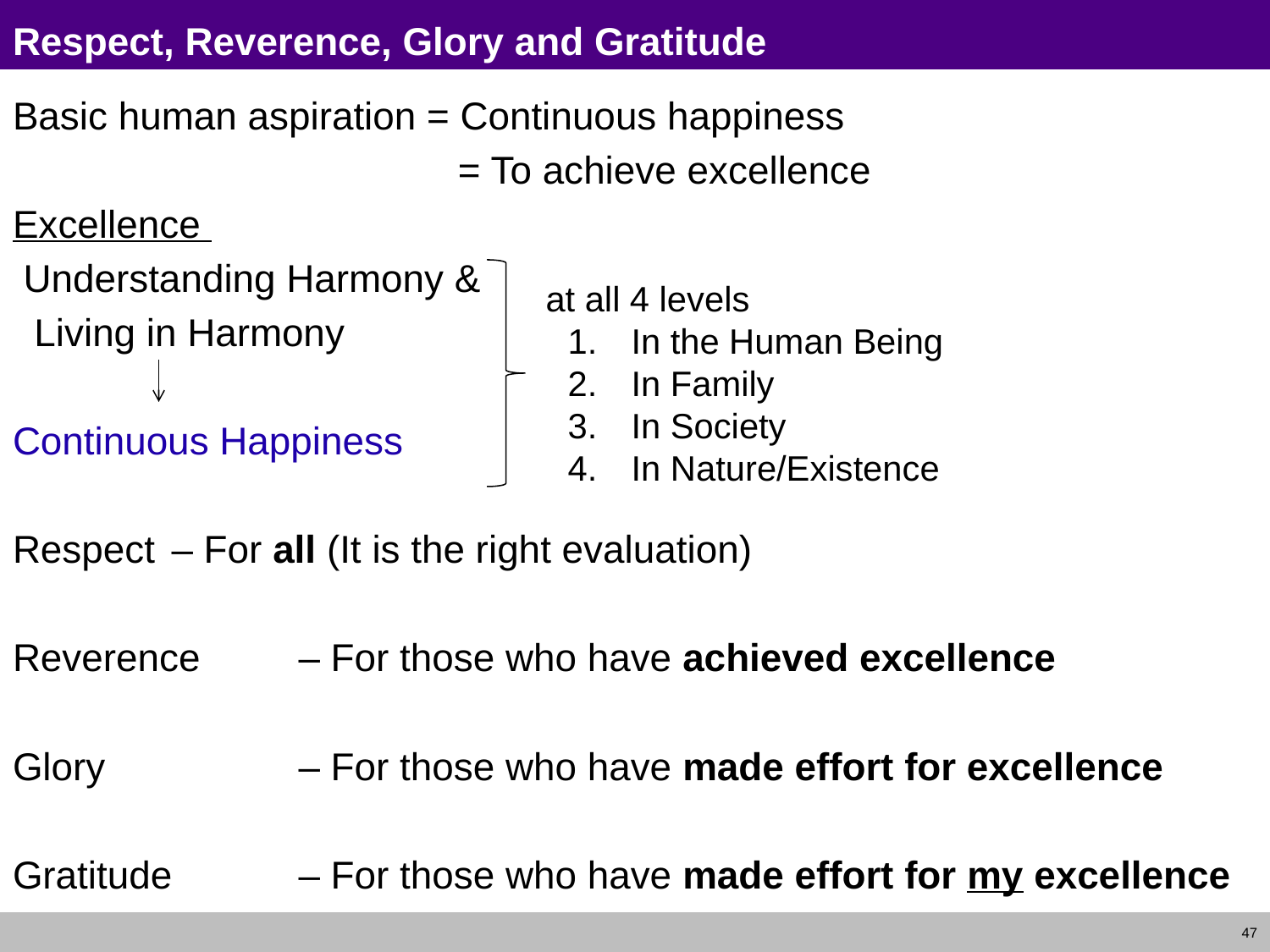

# Respect, Reverence, Glory and Gratitude
Basic human aspiration = Continuous happiness
				   = To achieve excellence
Excellence
 Understanding Harmony &
  Living in Harmony

Continuous Happiness

Respect	– For all (It is the right evaluation)

Reverence 	– For those who have achieved excellence

Glory 		– For those who have made effort for excellence

Gratitude 	– For those who have made effort for my excellence

 at all 4 levels
In the Human Being
In Family
In Society
In Nature/Existence